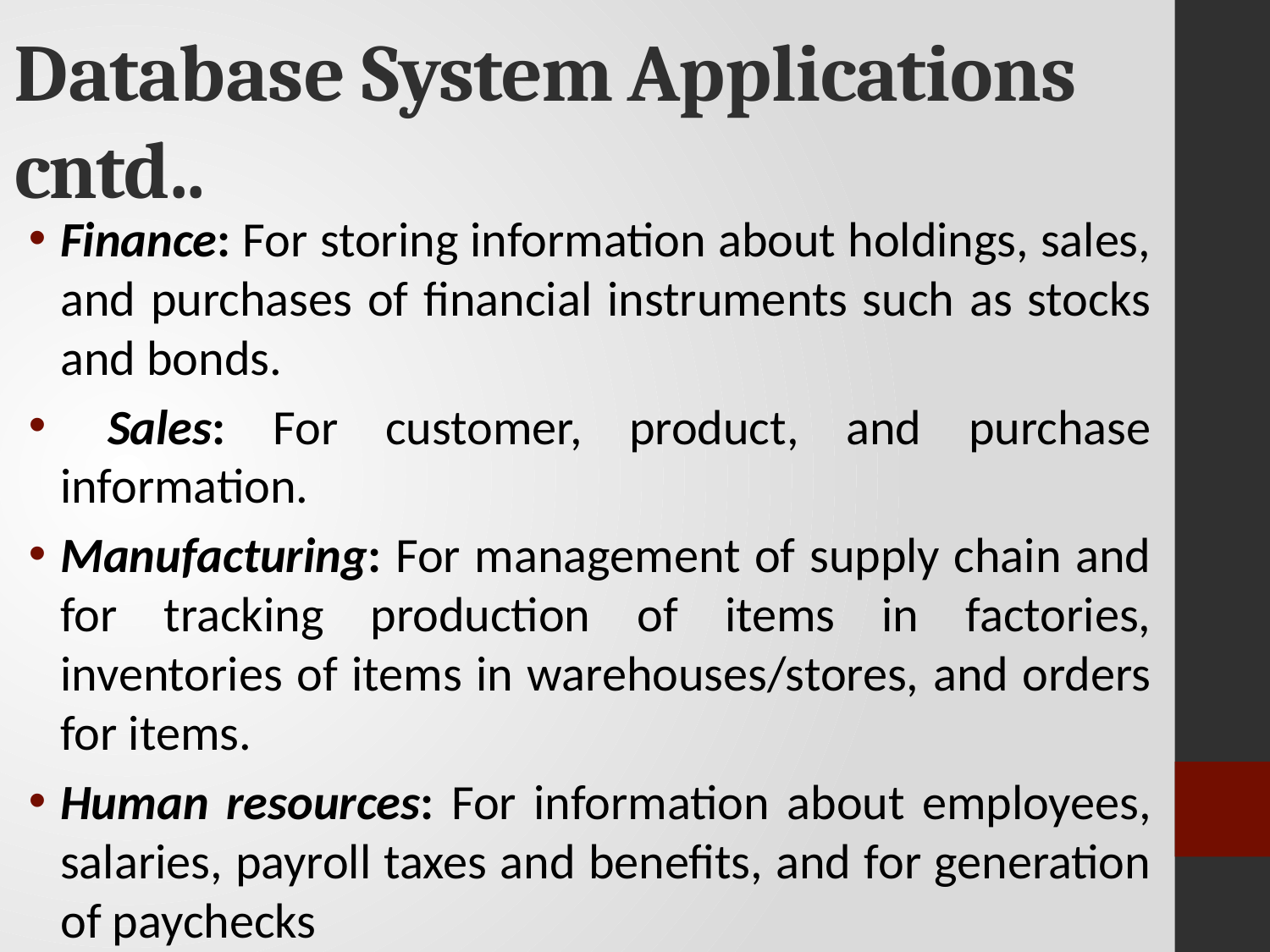

# Database System Applications cntd..
Finance: For storing information about holdings, sales, and purchases of financial instruments such as stocks and bonds.
 Sales: For customer, product, and purchase information.
Manufacturing: For management of supply chain and for tracking production of items in factories, inventories of items in warehouses/stores, and orders for items.
Human resources: For information about employees, salaries, payroll taxes and benefits, and for generation of paychecks